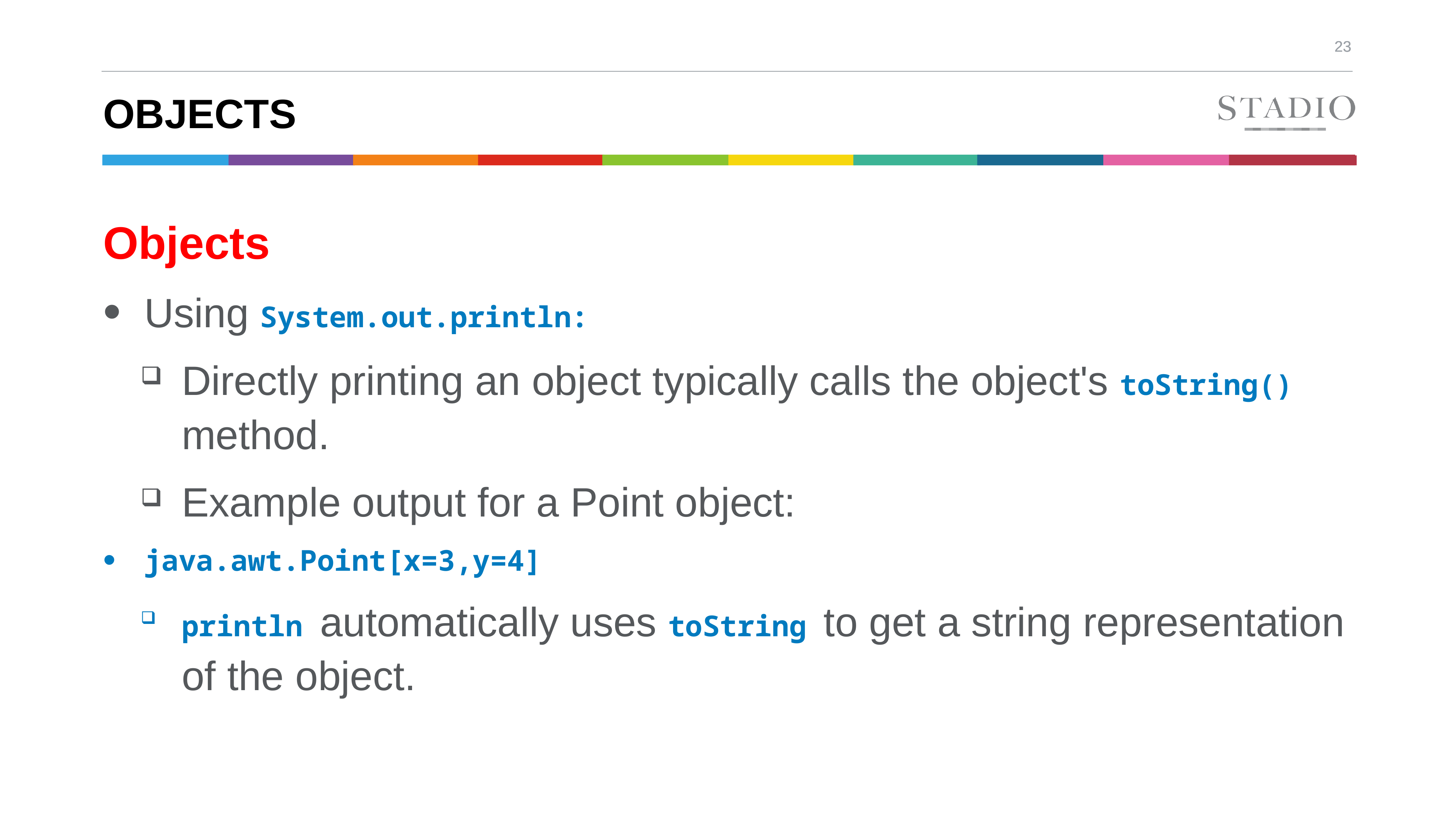

# Objects

Objects
Using System.out.println:
Directly printing an object typically calls the object's toString() method.
Example output for a Point object:
java.awt.Point[x=3,y=4]
println automatically uses toString to get a string representation of the object.